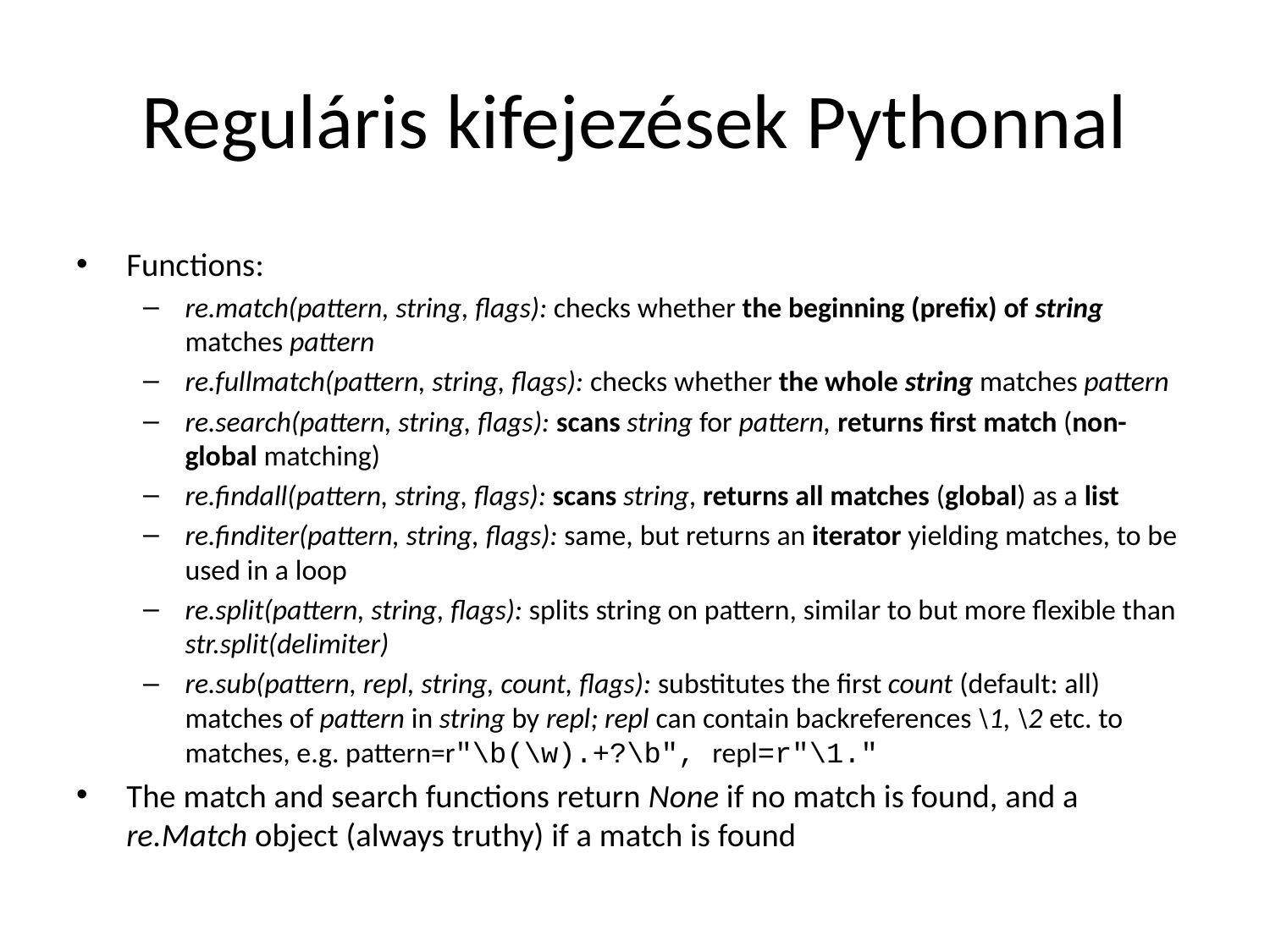

# Reguláris kifejezések Pythonnal
Functions:
re.match(pattern, string, flags): checks whether the beginning (prefix) of string matches pattern
re.fullmatch(pattern, string, flags): checks whether the whole string matches pattern
re.search(pattern, string, flags): scans string for pattern, returns first match (non-global matching)
re.findall(pattern, string, flags): scans string, returns all matches (global) as a list
re.finditer(pattern, string, flags): same, but returns an iterator yielding matches, to be used in a loop
re.split(pattern, string, flags): splits string on pattern, similar to but more flexible than str.split(delimiter)
re.sub(pattern, repl, string, count, flags): substitutes the first count (default: all) matches of pattern in string by repl; repl can contain backreferences \1, \2 etc. to matches, e.g. pattern=r"\b(\w).+?\b", repl=r"\1."
The match and search functions return None if no match is found, and a re.Match object (always truthy) if a match is found